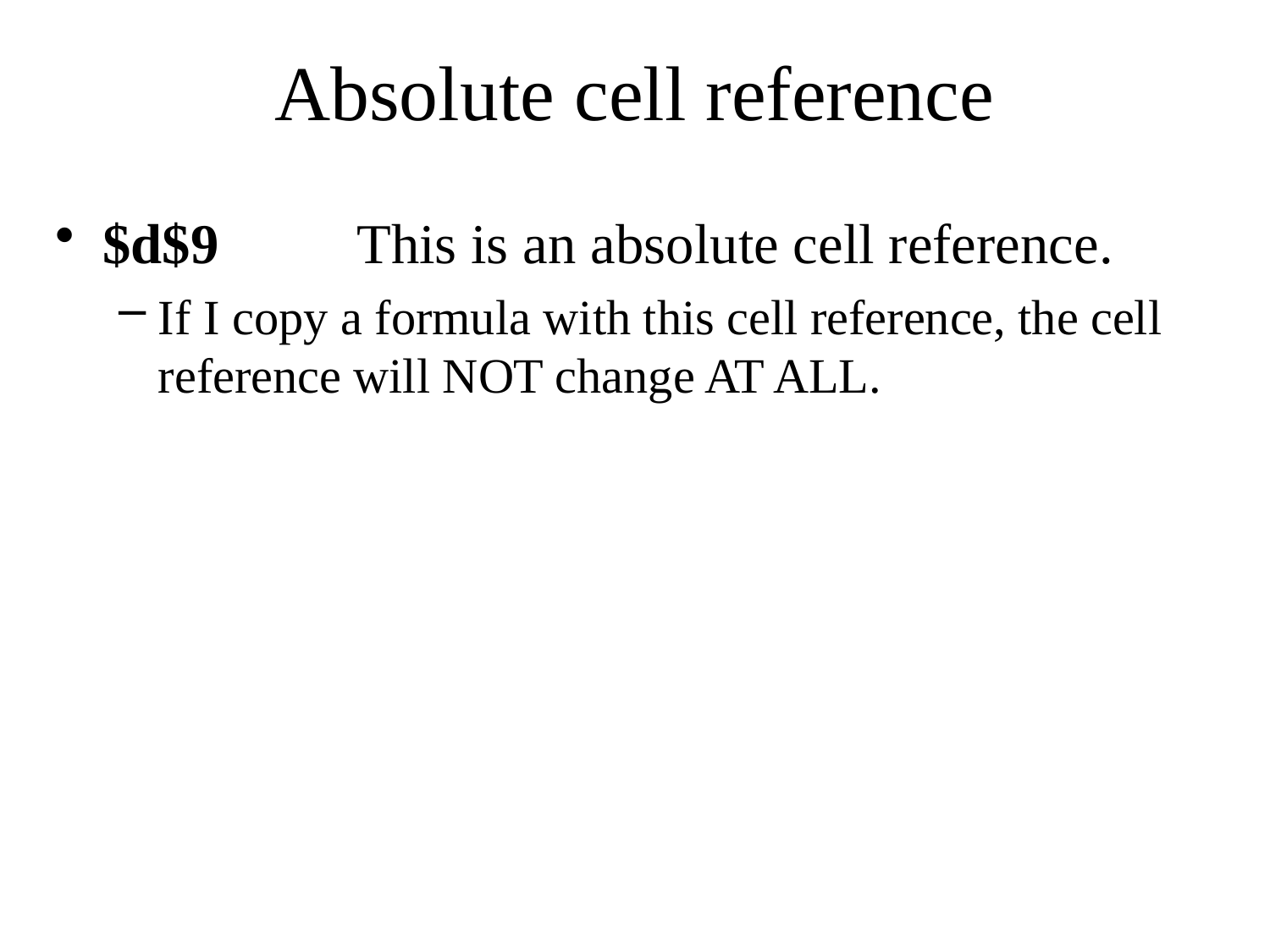

73
# Absolute cell reference
$d$9		This is an absolute cell reference.
If I copy a formula with this cell reference, the cell reference will NOT change AT ALL.